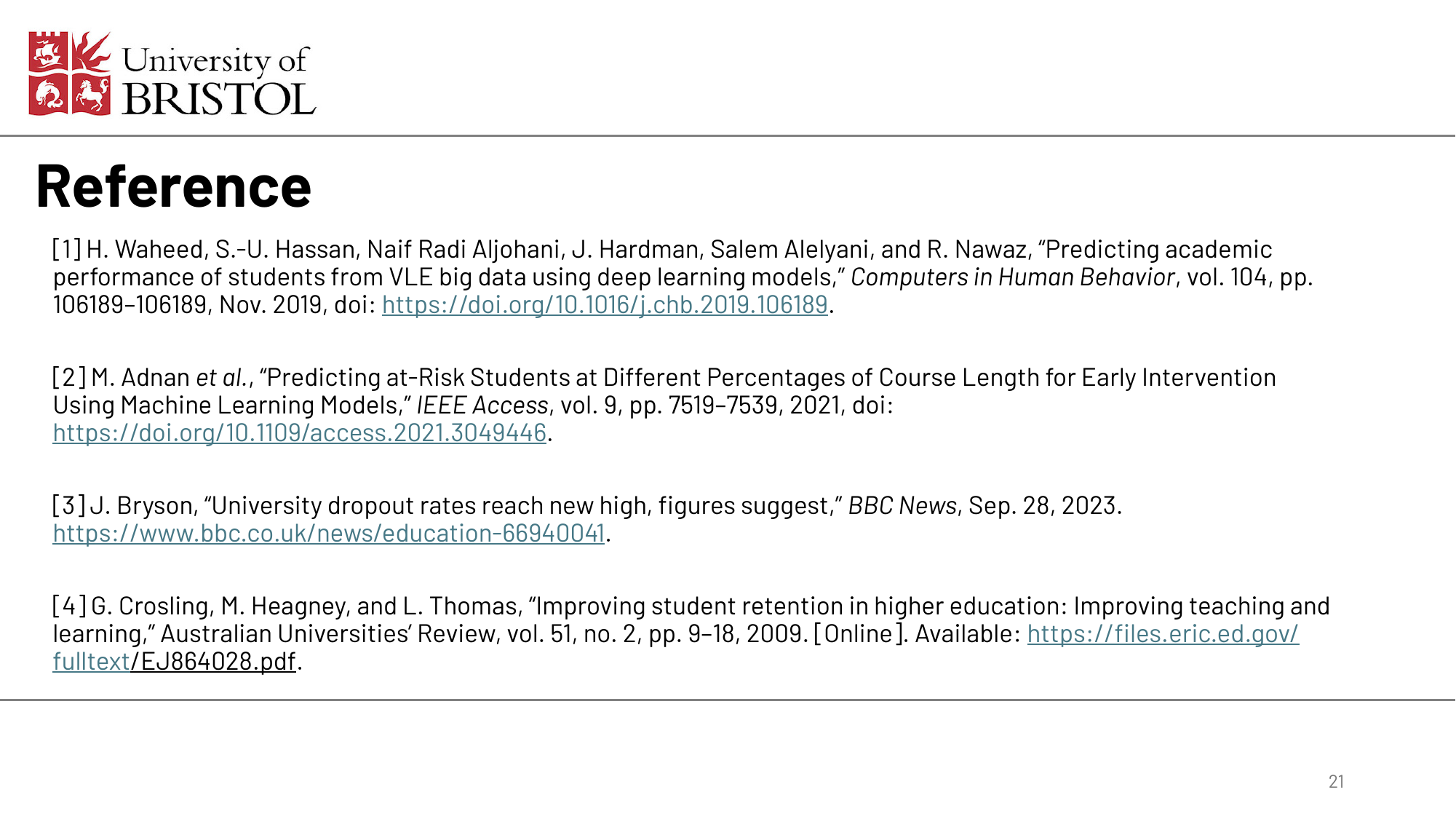

# Reference
[1] H. Waheed, S.-U. Hassan, Naif Radi Aljohani, J. Hardman, Salem Alelyani, and R. Nawaz, “Predicting academic performance of students from VLE big data using deep learning models,” Computers in Human Behavior, vol. 104, pp. 106189–106189, Nov. 2019, doi: https://doi.org/10.1016/j.chb.2019.106189.

[2] M. Adnan et al., “Predicting at-Risk Students at Different Percentages of Course Length for Early Intervention Using Machine Learning Models,” IEEE Access, vol. 9, pp. 7519–7539, 2021, doi: https://doi.org/10.1109/access.2021.3049446.

[3] J. Bryson, “University dropout rates reach new high, figures suggest,” BBC News, Sep. 28, 2023. https://www.bbc.co.uk/news/education-66940041.

[4] G. Crosling, M. Heagney, and L. Thomas, “Improving student retention in higher education: Improving teaching and learning,” Australian Universities’ Review, vol. 51, no. 2, pp. 9–18, 2009. [Online]. Available: https://files.eric.ed.gov/fulltext/EJ864028.pdf.

21